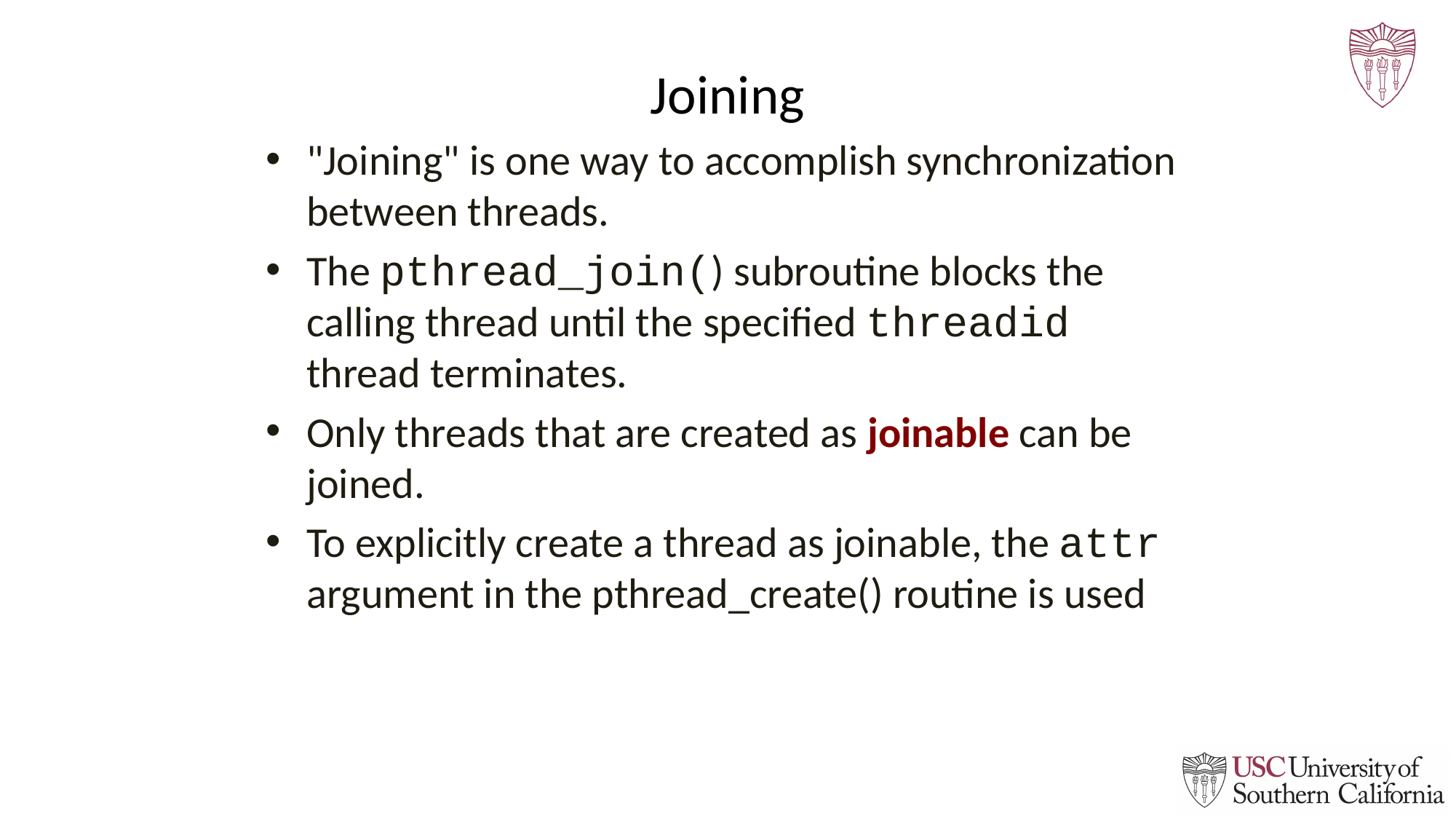

# Joining
"Joining" is one way to accomplish synchronization between threads.
The pthread_join() subroutine blocks the calling thread until the specified threadid thread terminates.
Only threads that are created as joinable can be joined.
To explicitly create a thread as joinable, the attr argument in the pthread_create() routine is used